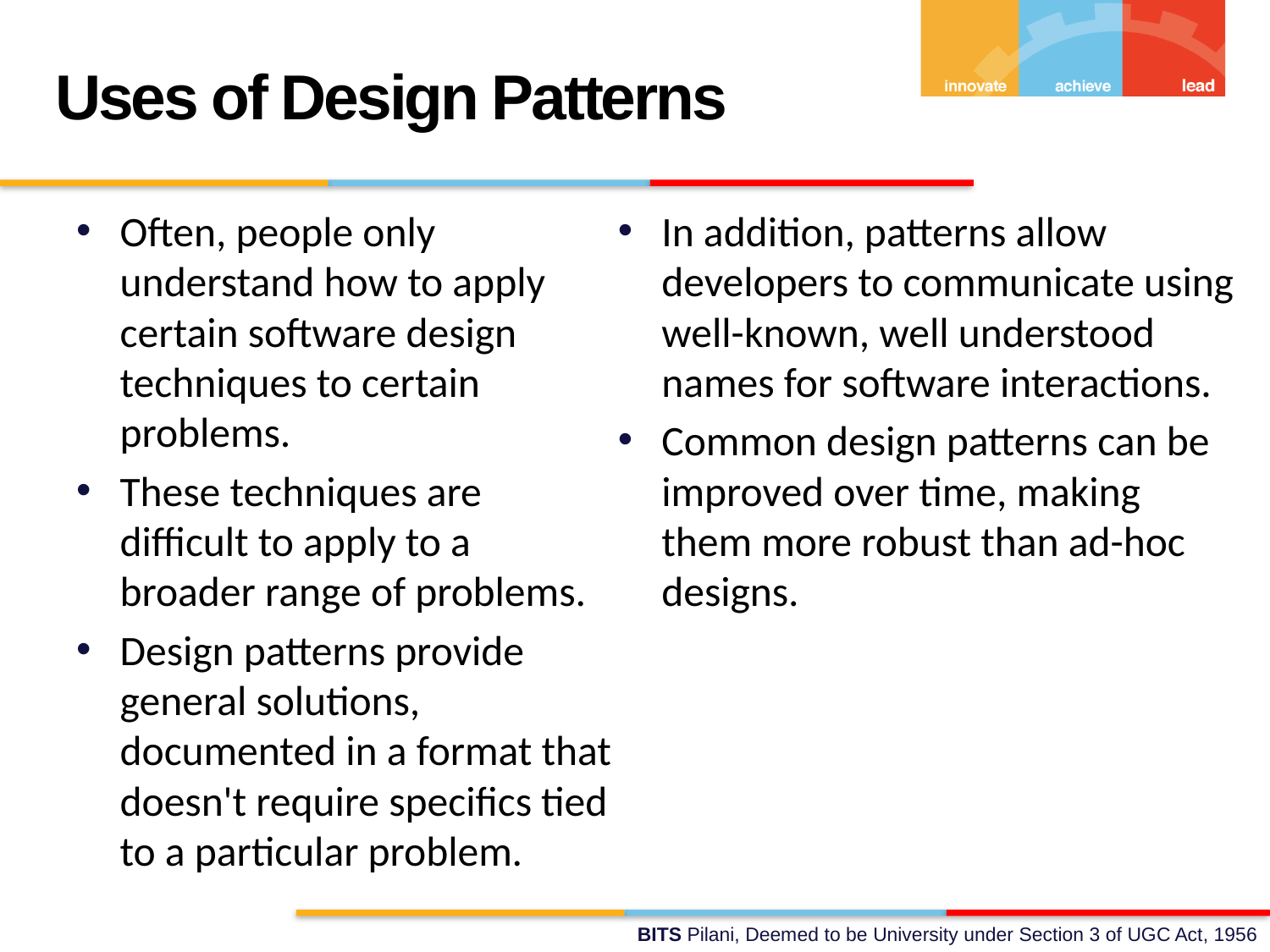

Uses of Design Patterns
Often, people only understand how to apply certain software design techniques to certain problems.
These techniques are difficult to apply to a broader range of problems.
Design patterns provide general solutions, documented in a format that doesn't require specifics tied to a particular problem.
In addition, patterns allow developers to communicate using well-known, well understood names for software interactions.
Common design patterns can be improved over time, making them more robust than ad-hoc designs.